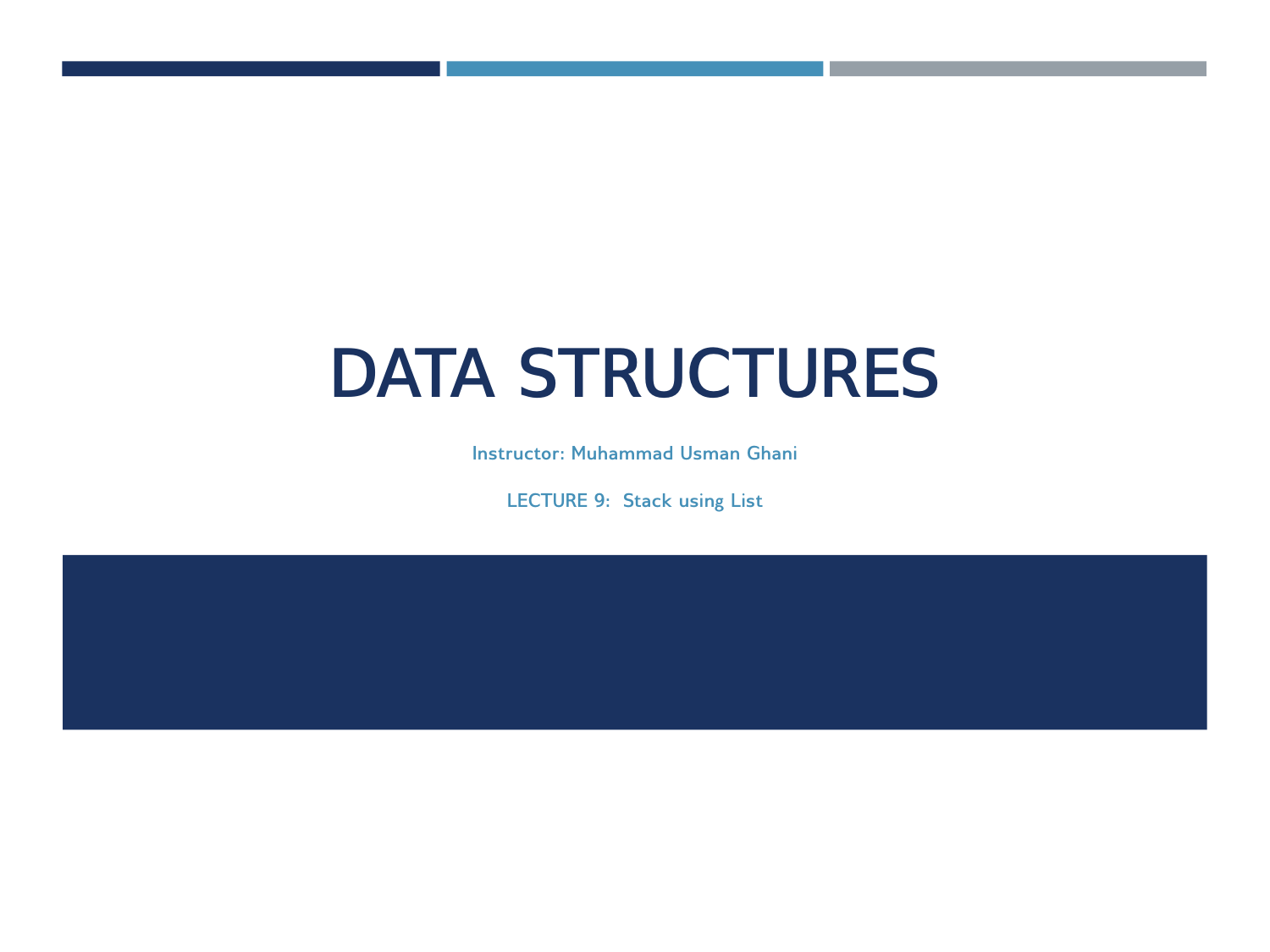

# DATA STRUCTURES
Instructor: Muhammad Usman Ghani

LECTURE 9:  Stack using List